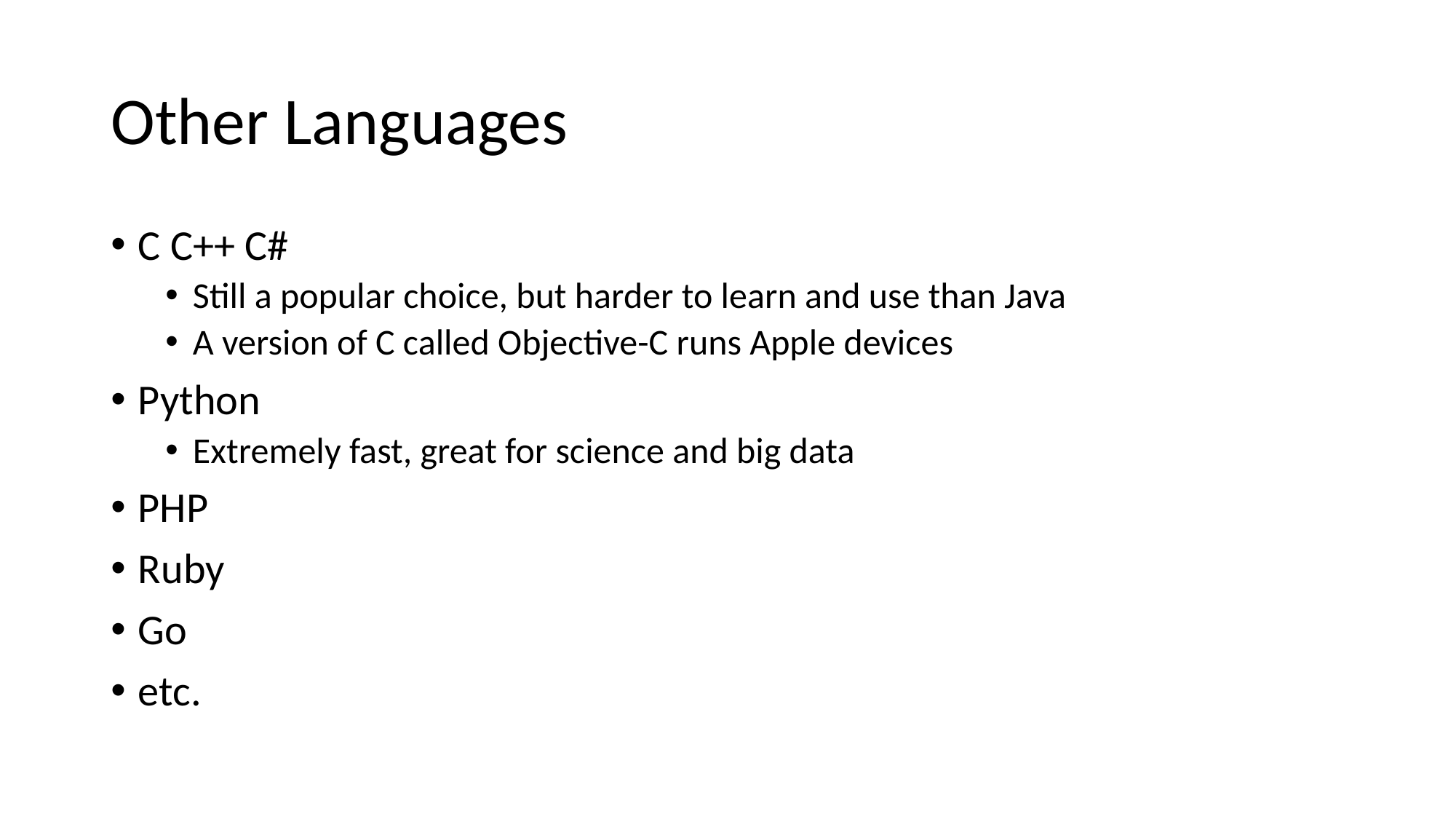

# Other Languages
C C++ C#
Still a popular choice, but harder to learn and use than Java
A version of C called Objective-C runs Apple devices
Python
Extremely fast, great for science and big data
PHP
Ruby
Go
etc.